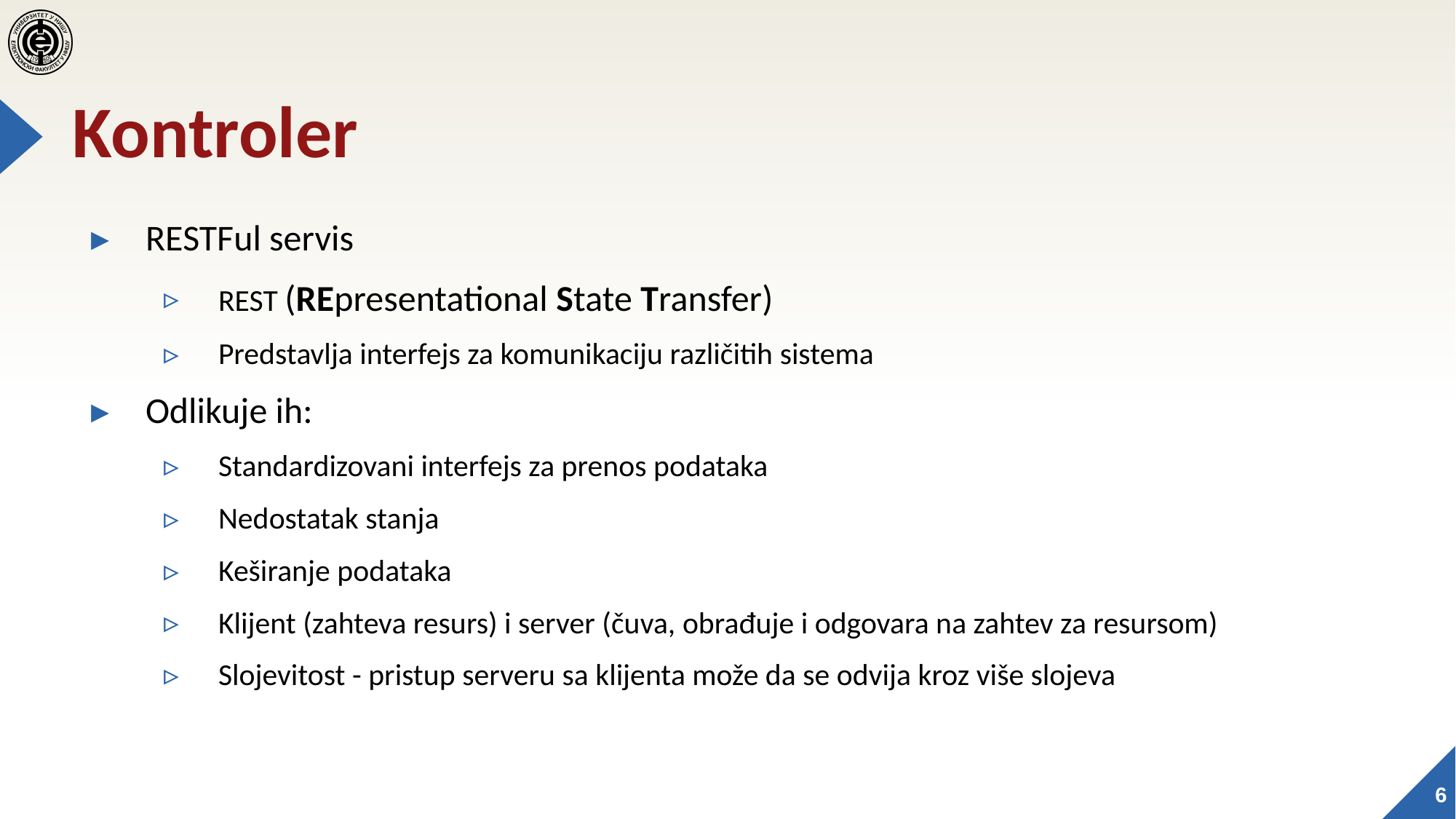

# Kontroler
RESTFul servis
REST (REpresentational State Transfer)
Predstavlja interfejs za komunikaciju različitih sistema
Odlikuje ih:
Standardizovani interfejs za prenos podataka
Nedostatak stanja
Keširanje podataka
Klijent (zahteva resurs) i server (čuva, obrađuje i odgovara na zahtev za resursom)
Slojevitost - pristup serveru sa klijenta može da se odvija kroz više slojeva
6